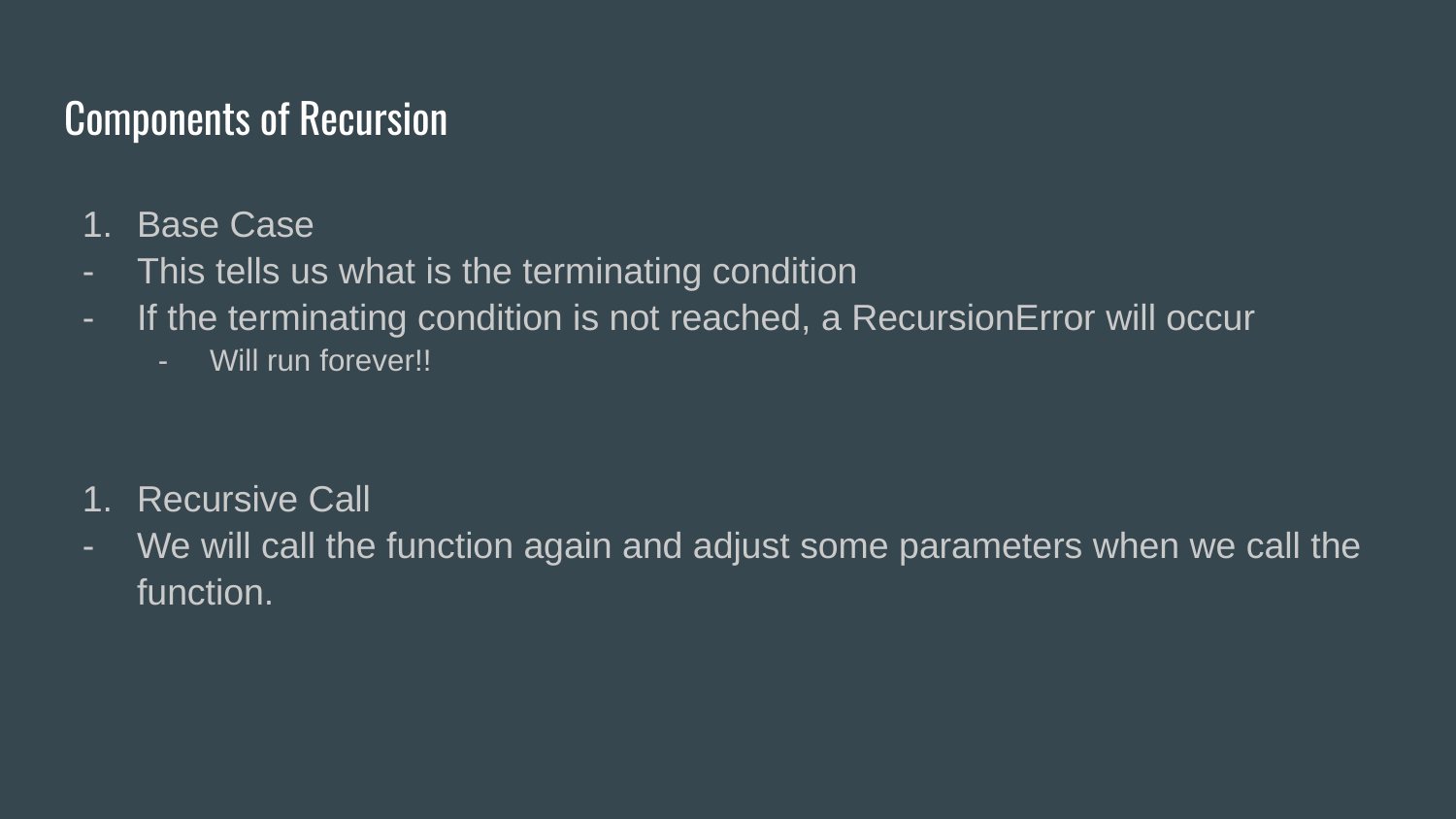

# Components of Recursion
Base Case
This tells us what is the terminating condition
If the terminating condition is not reached, a RecursionError will occur
Will run forever!!

Recursive Call
We will call the function again and adjust some parameters when we call the function.